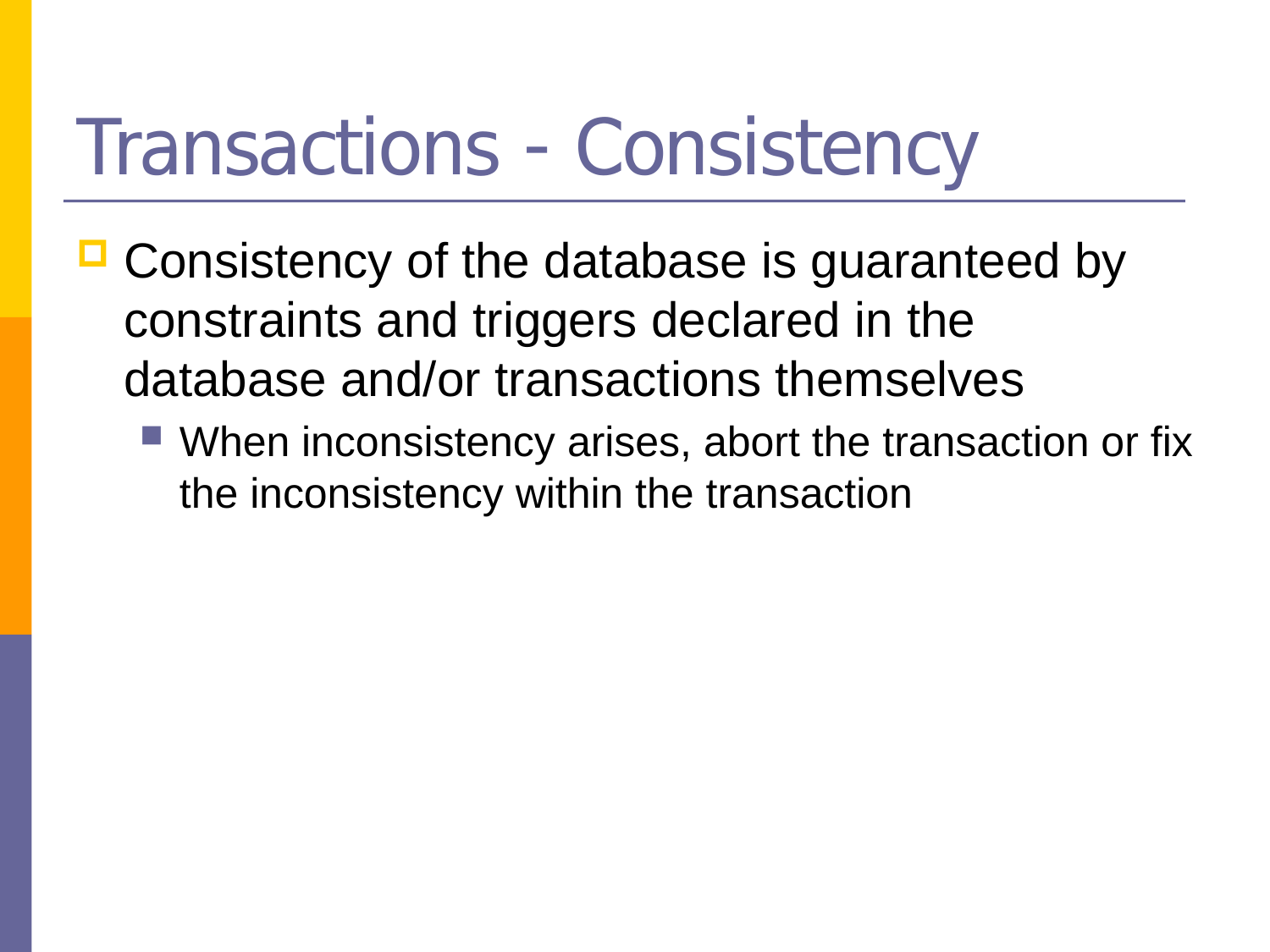

# Transactions - Consistency
Consistency of the database is guaranteed by constraints and triggers declared in the database and/or transactions themselves
When inconsistency arises, abort the transaction or fix the inconsistency within the transaction